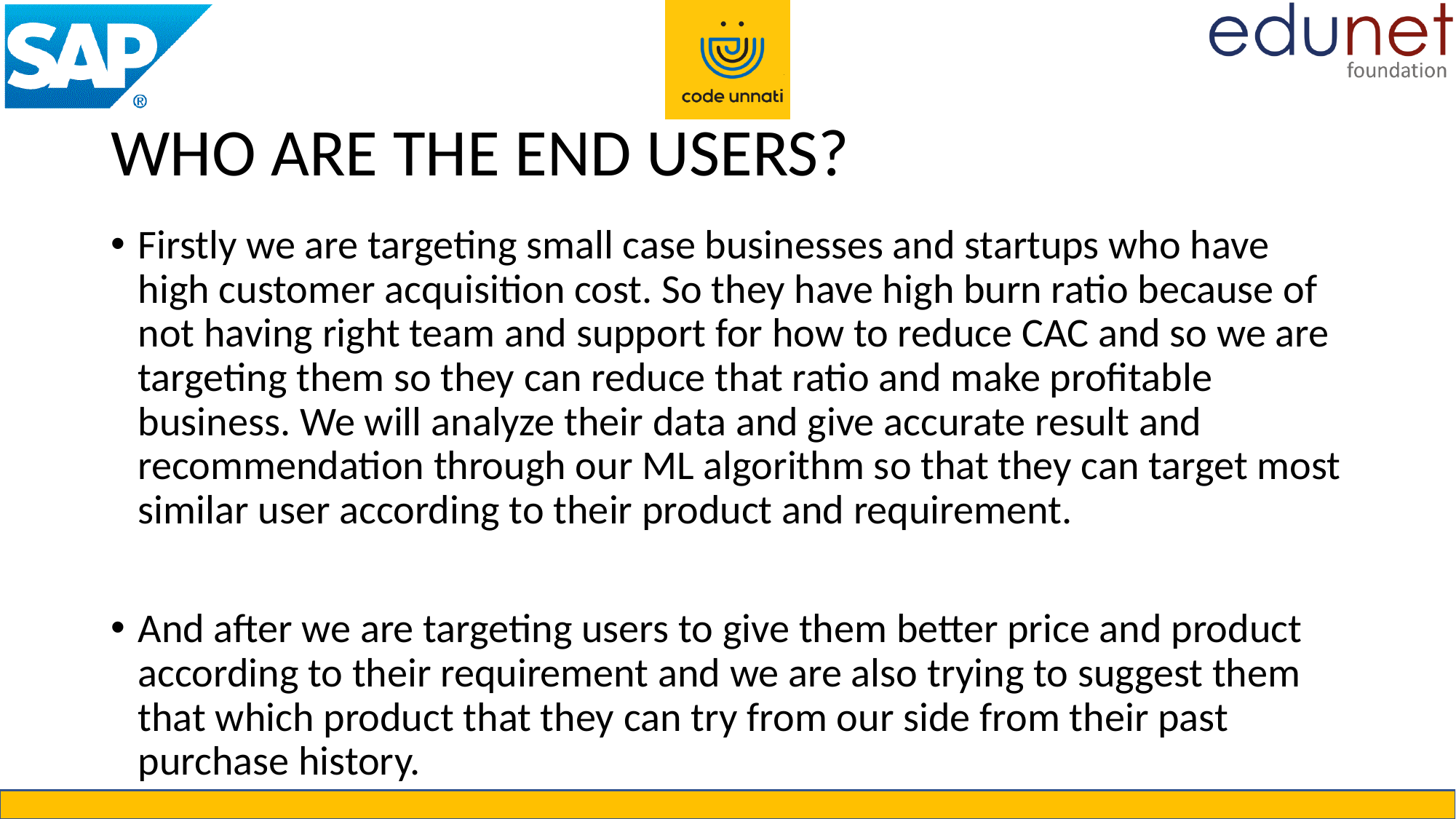

# WHO ARE THE END USERS?
Firstly we are targeting small case businesses and startups who have high customer acquisition cost. So they have high burn ratio because of not having right team and support for how to reduce CAC and so we are targeting them so they can reduce that ratio and make profitable business. We will analyze their data and give accurate result and recommendation through our ML algorithm so that they can target most similar user according to their product and requirement.

And after we are targeting users to give them better price and product according to their requirement and we are also trying to suggest them that which product that they can try from our side from their past purchase history.